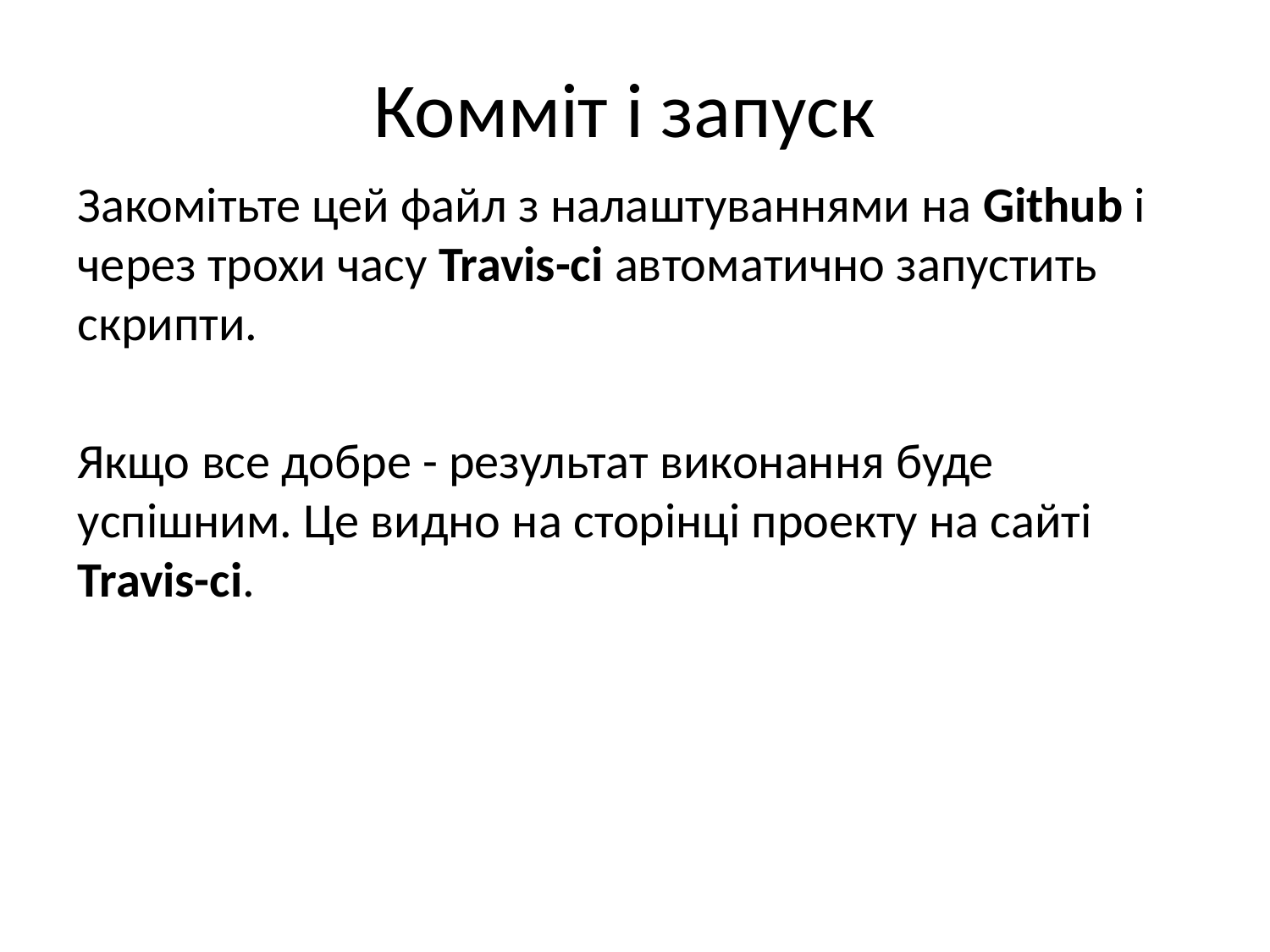

# Комміт і запуск
Закомітьте цей файл з налаштуваннями на Github і через трохи часу Travis-ci автоматично запустить скрипти.

Якщо все добре - результат виконання буде успішним. Це видно на сторінці проекту на сайті Travis-ci.